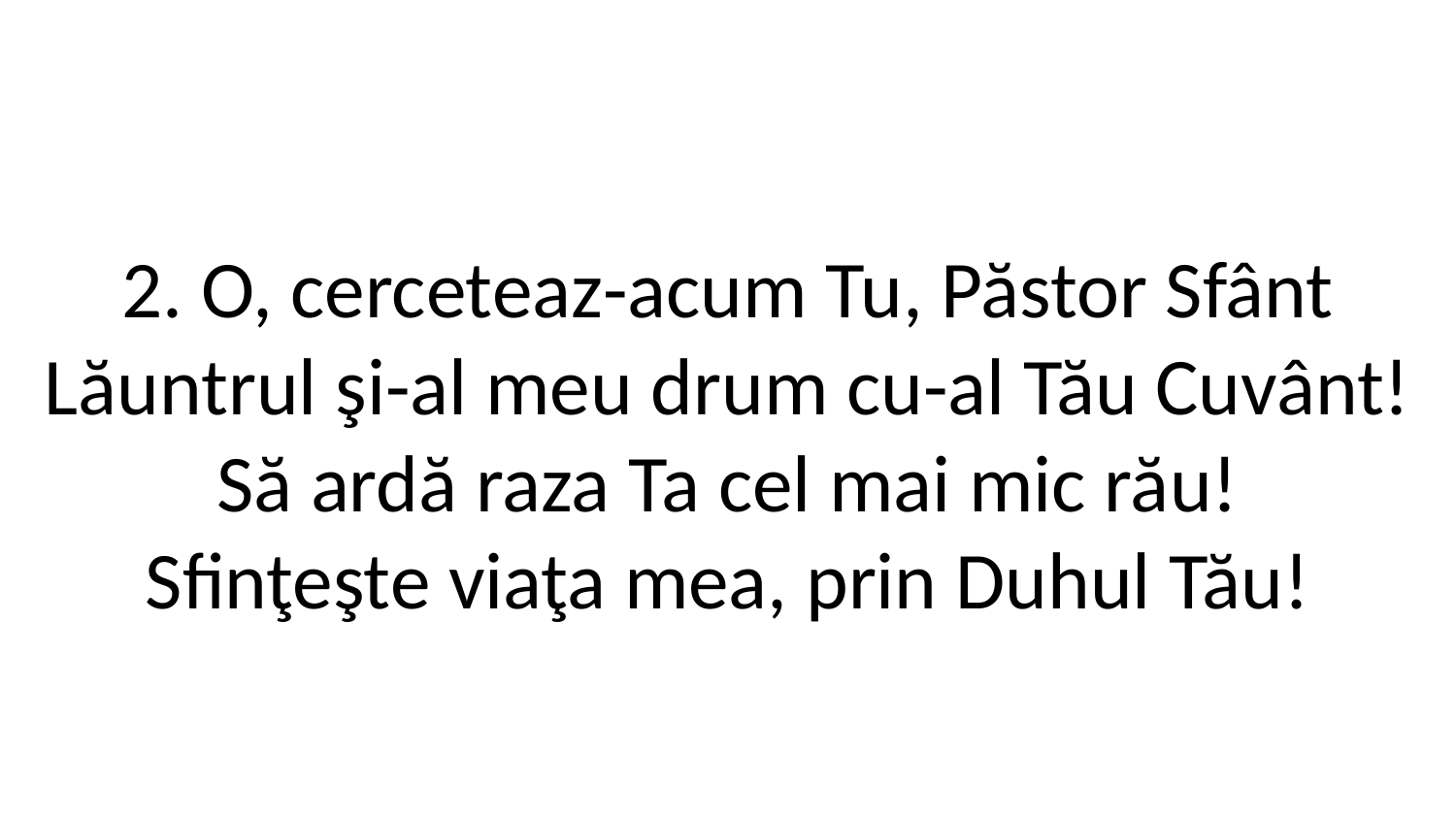

2. O, cerceteaz-acum Tu, Păstor Sfânt
Lăuntrul şi-al meu drum cu-al Tău Cuvânt!
Să ardă raza Ta cel mai mic rău!
Sfinţeşte viaţa mea, prin Duhul Tău!